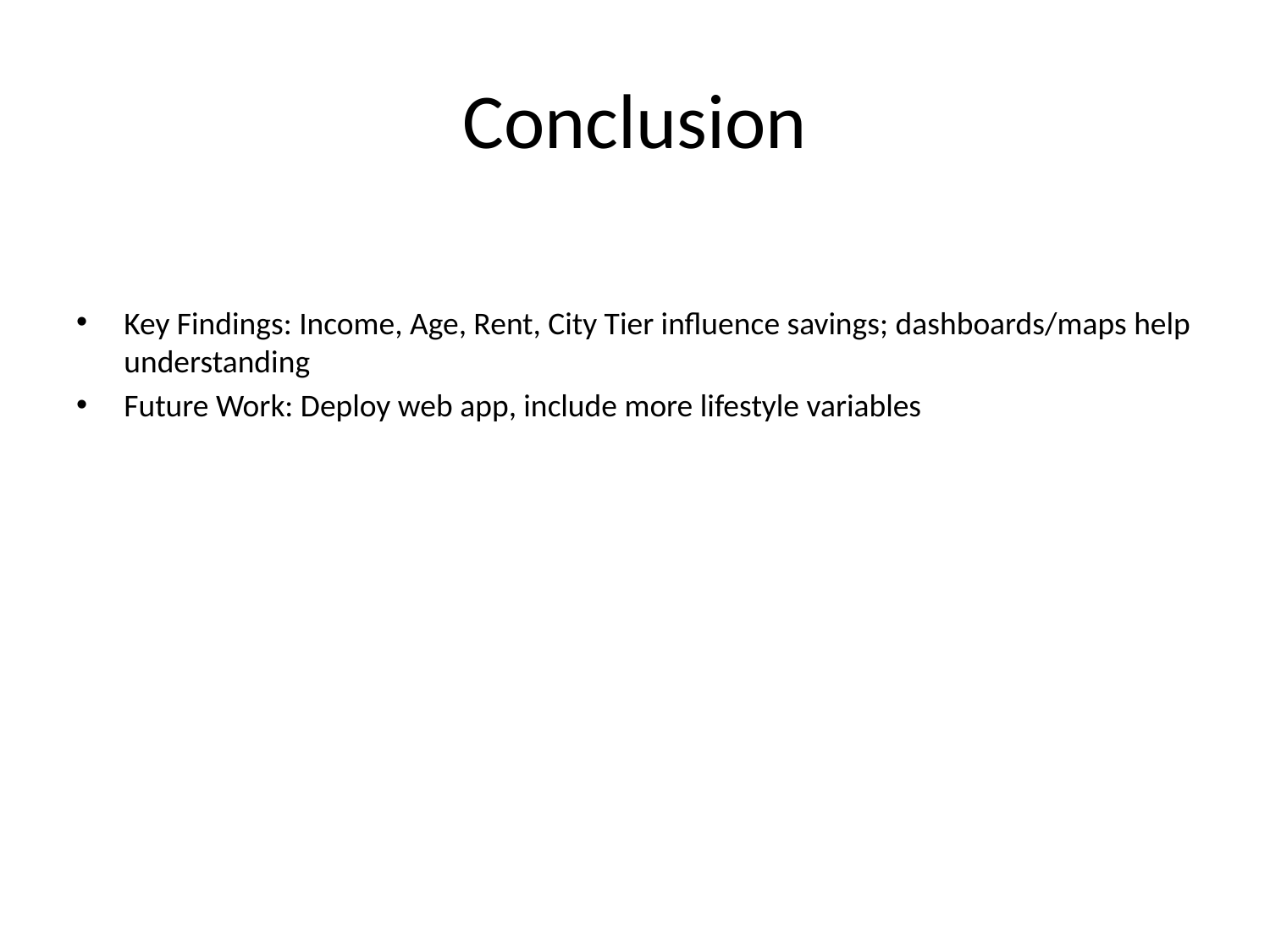

# Conclusion

Key Findings: Income, Age, Rent, City Tier influence savings; dashboards/maps help understanding
Future Work: Deploy web app, include more lifestyle variables